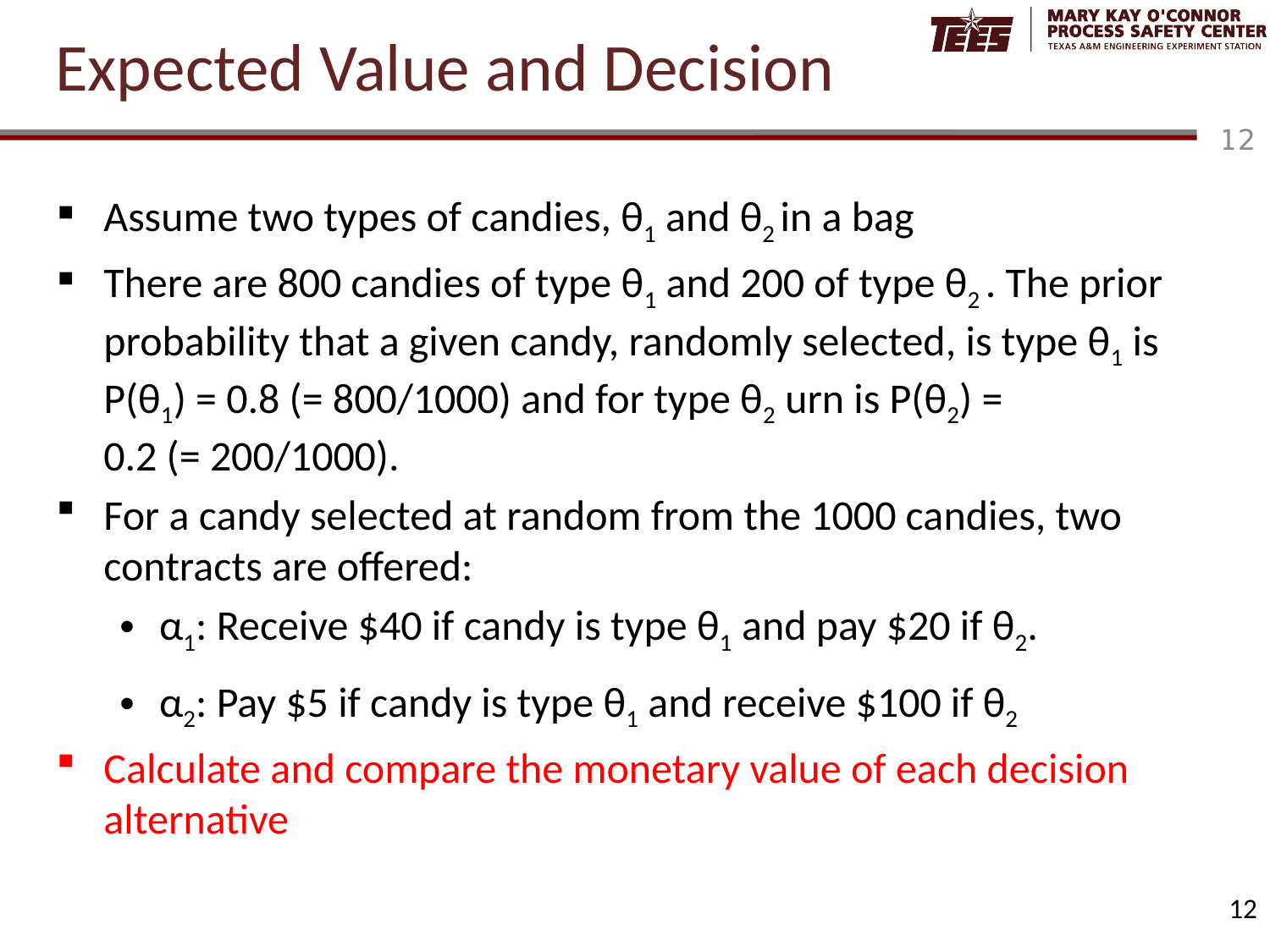

# Expected Value and Decision
Assume two types of candies, θ1 and θ2 in a bag
There are 800 candies of type θ1 and 200 of type θ2 . The prior probability that a given candy, randomly selected, is type θ1 is P(θ1) = 0.8 (= 800/1000) and for type θ2 urn is P(θ2) =
0.2 (= 200/1000).
For a candy selected at random from the 1000 candies, two contracts are offered:
α1: Receive $40 if candy is type θ1 and pay $20 if θ2.
α2: Pay $5 if candy is type θ1 and receive $100 if θ2
Calculate and compare the monetary value of each decision alternative
12